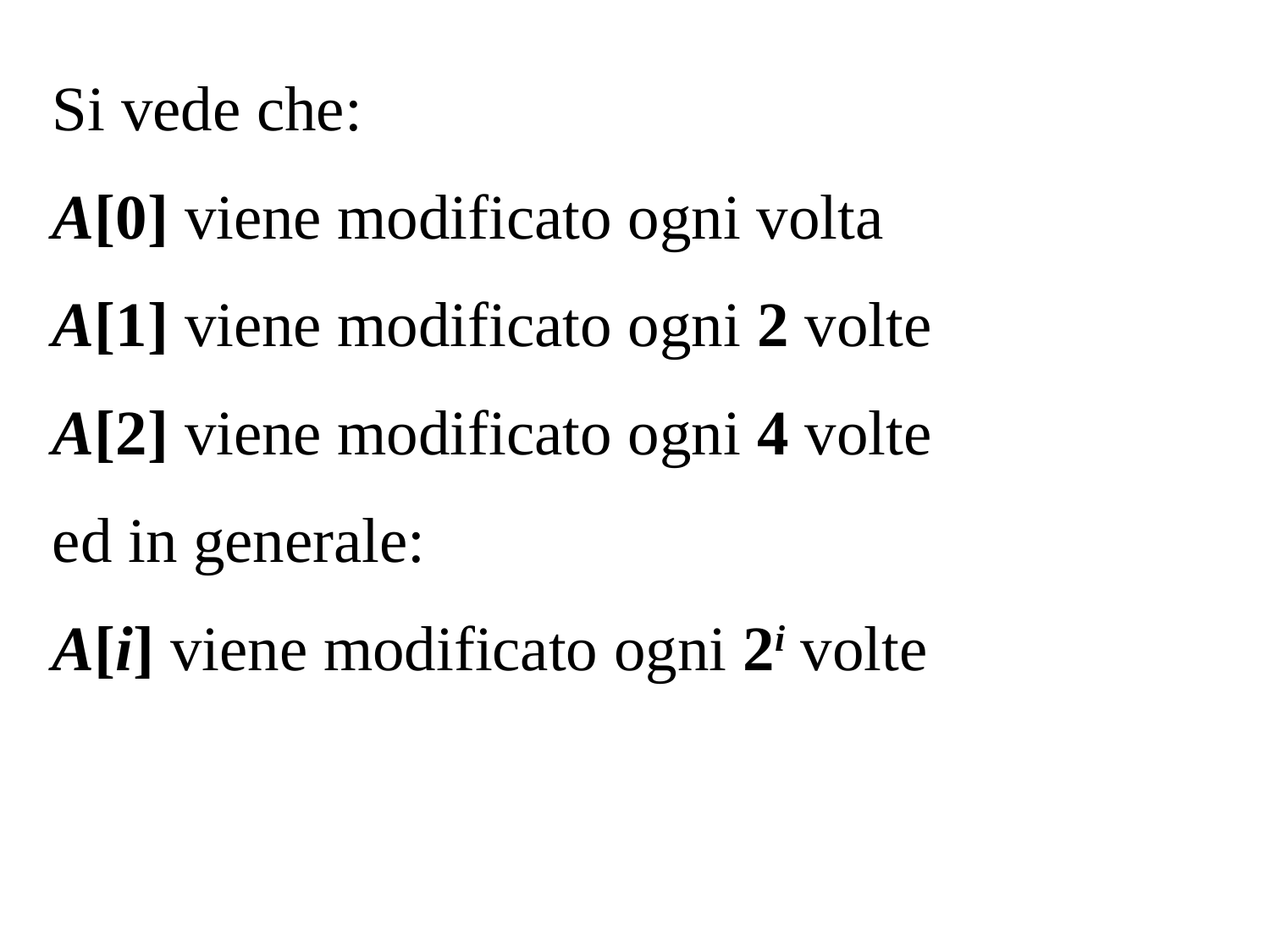

Si vede che:
A[0] viene modificato ogni volta
A[1] viene modificato ogni 2 volte
A[2] viene modificato ogni 4 volte
ed in generale:
A[i] viene modificato ogni 2i volte